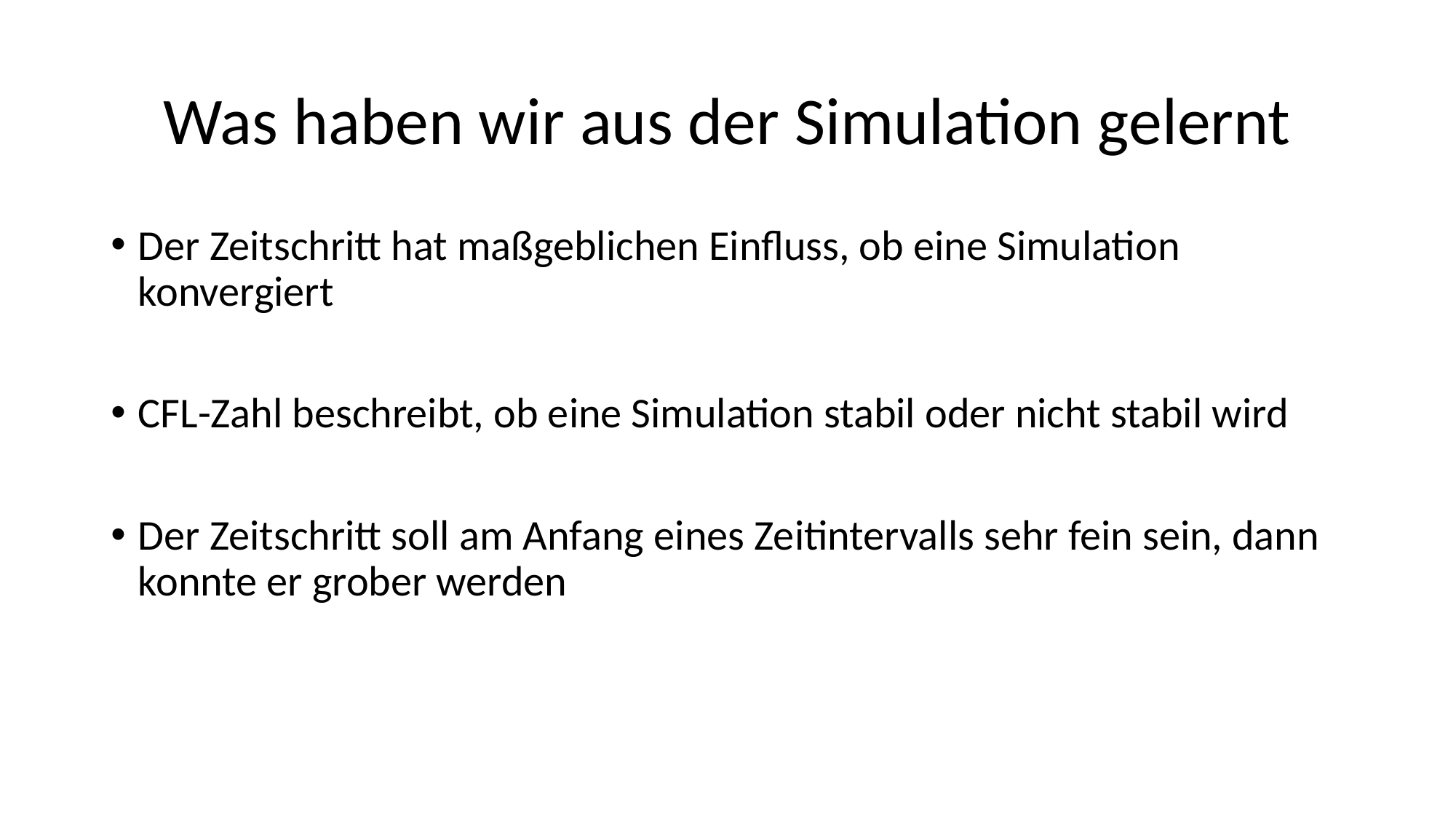

# Was haben wir aus der Simulation gelernt
Der Zeitschritt hat maßgeblichen Einfluss, ob eine Simulation konvergiert

CFL-Zahl beschreibt, ob eine Simulation stabil oder nicht stabil wird

Der Zeitschritt soll am Anfang eines Zeitintervalls sehr fein sein, dann konnte er grober werden